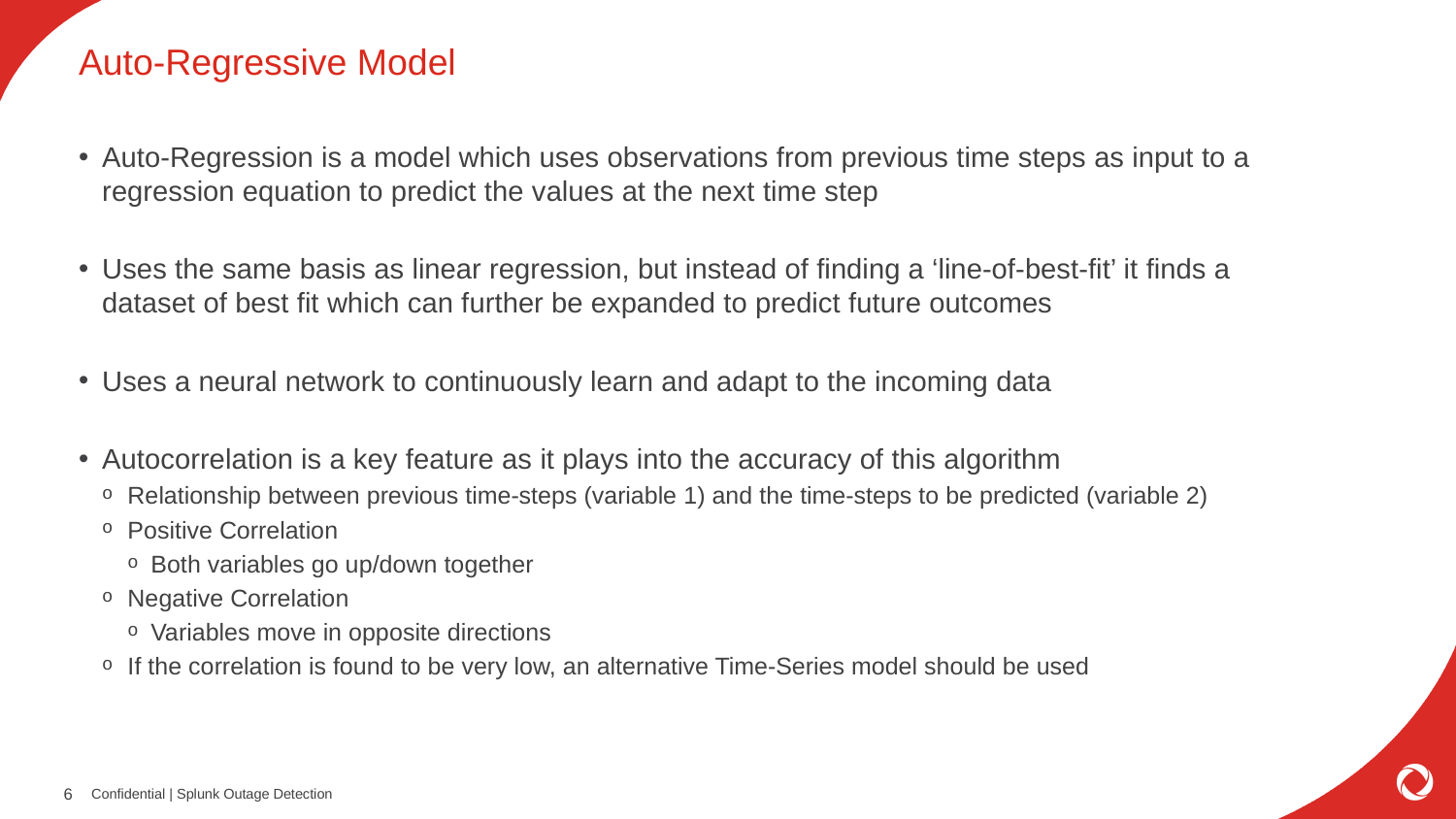

# Auto-Regressive Model

Auto-Regression is a model which uses observations from previous time steps as input to a regression equation to predict the values at the next time step

Uses the same basis as linear regression, but instead of finding a ‘line-of-best-fit’ it finds a dataset of best fit which can further be expanded to predict future outcomes

Uses a neural network to continuously learn and adapt to the incoming data

Autocorrelation is a key feature as it plays into the accuracy of this algorithm
Relationship between previous time-steps (variable 1) and the time-steps to be predicted (variable 2)
Positive Correlation
Both variables go up/down together
Negative Correlation
Variables move in opposite directions
If the correlation is found to be very low, an alternative Time-Series model should be used

Confidential | Splunk Outage Detection